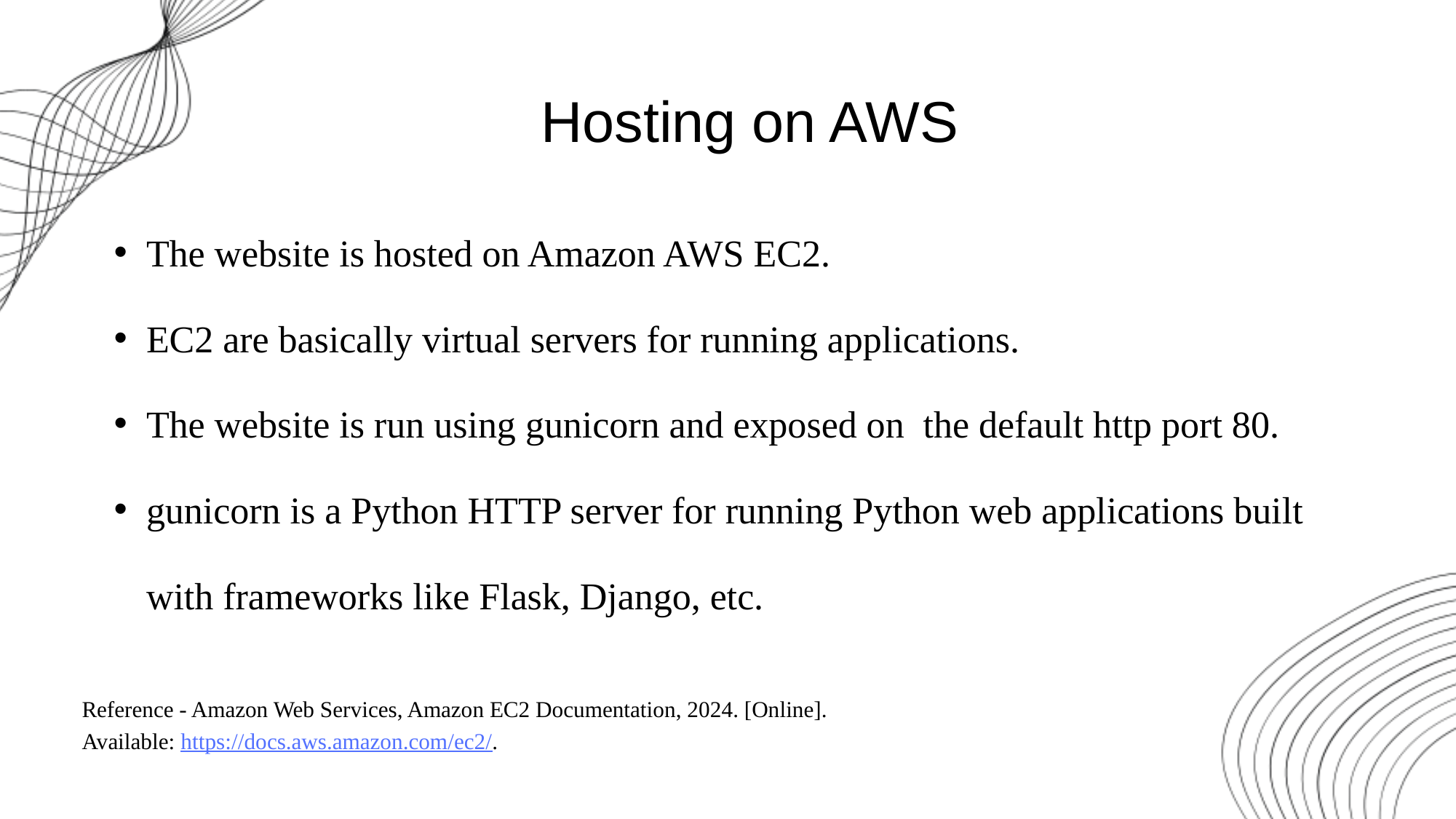

Hosting on AWS
The website is hosted on Amazon AWS EC2.
EC2 are basically virtual servers for running applications.
The website is run using gunicorn and exposed on  the default http port 80.
gunicorn is a Python HTTP server for running Python web applications built with frameworks like Flask, Django, etc.

Reference - Amazon Web Services, Amazon EC2 Documentation, 2024. [Online].
Available: https://docs.aws.amazon.com/ec2/.